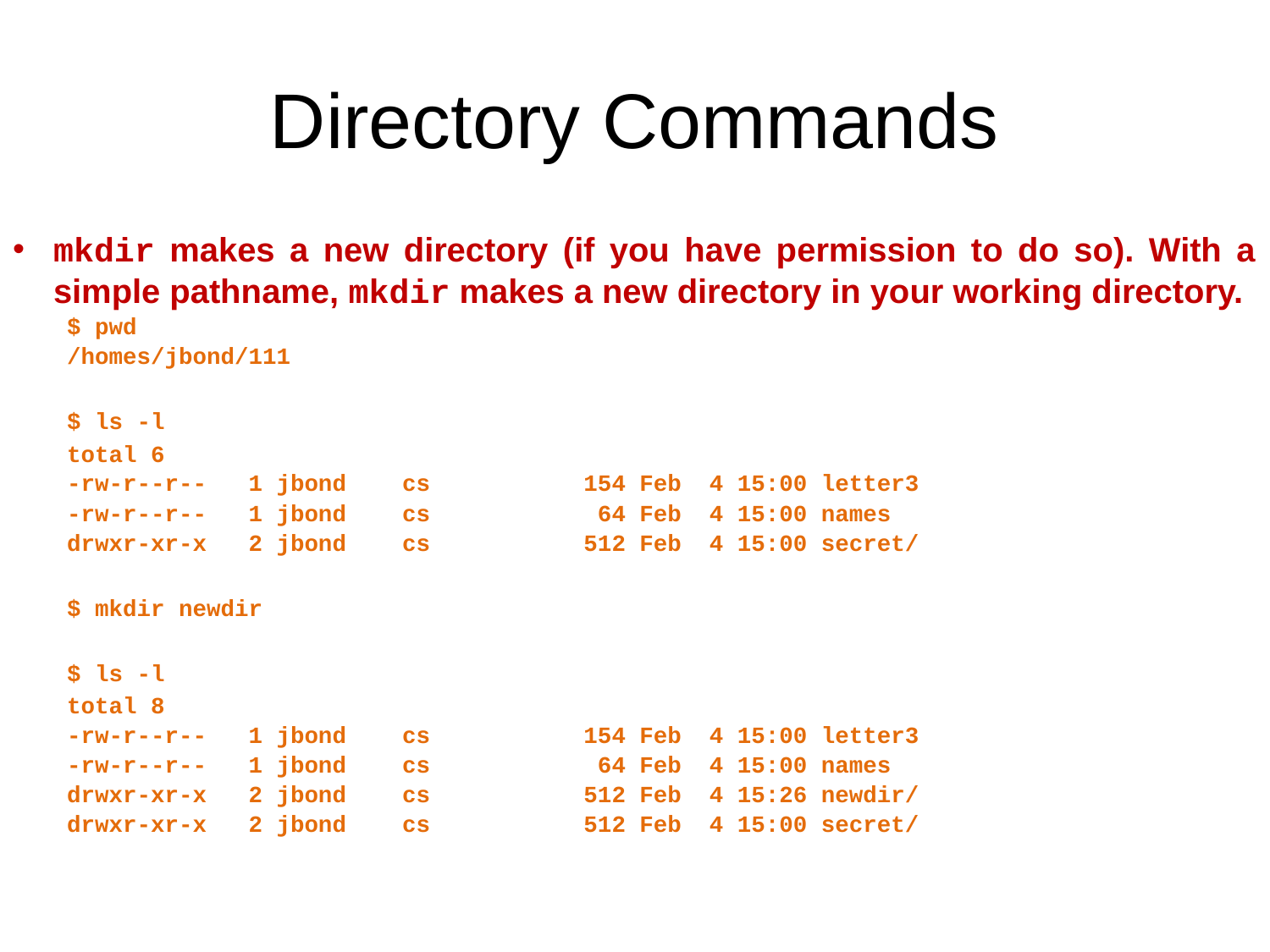

# Directory Commands
mkdir makes a new directory (if you have permission to do so). With a simple pathname, mkdir makes a new directory in your working directory.
$ pwd
/homes/jbond/111

$ ls -l
total 6
-rw-r--r--   1 jbond    cs           154 Feb  4 15:00 letter3
-rw-r--r--   1 jbond    cs            64 Feb  4 15:00 names
drwxr-xr-x   2 jbond    cs           512 Feb  4 15:00 secret/

$ mkdir newdir

$ ls -l
total 8
-rw-r--r--   1 jbond    cs           154 Feb  4 15:00 letter3
-rw-r--r--   1 jbond    cs            64 Feb  4 15:00 names
drwxr-xr-x   2 jbond    cs           512 Feb  4 15:26 newdir/
drwxr-xr-x   2 jbond    cs           512 Feb  4 15:00 secret/